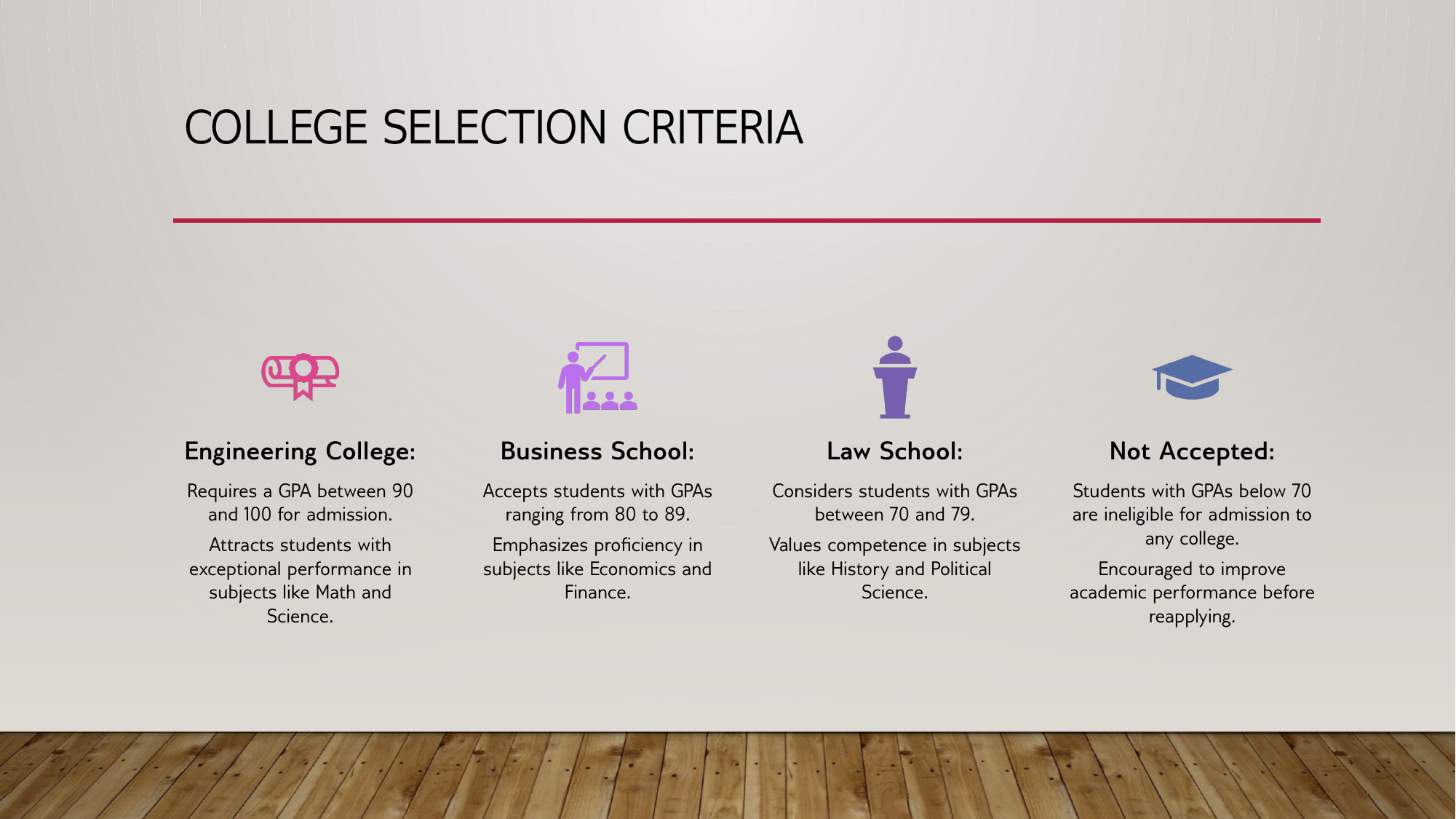

# College Selection Criteria
Engineering College:
Requires a GPA between 90 and 100 for admission.
Attracts students with exceptional performance in subjects like Math and Science.
Business School:
Accepts students with GPAs ranging from 80 to 89.
Emphasizes proficiency in subjects like Economics and Finance.
Law School:
Considers students with GPAs between 70 and 79.
Values competence in subjects like History and Political Science.
Not Accepted:
Students with GPAs below 70 are ineligible for admission to any college.
Encouraged to improve academic performance before reapplying.